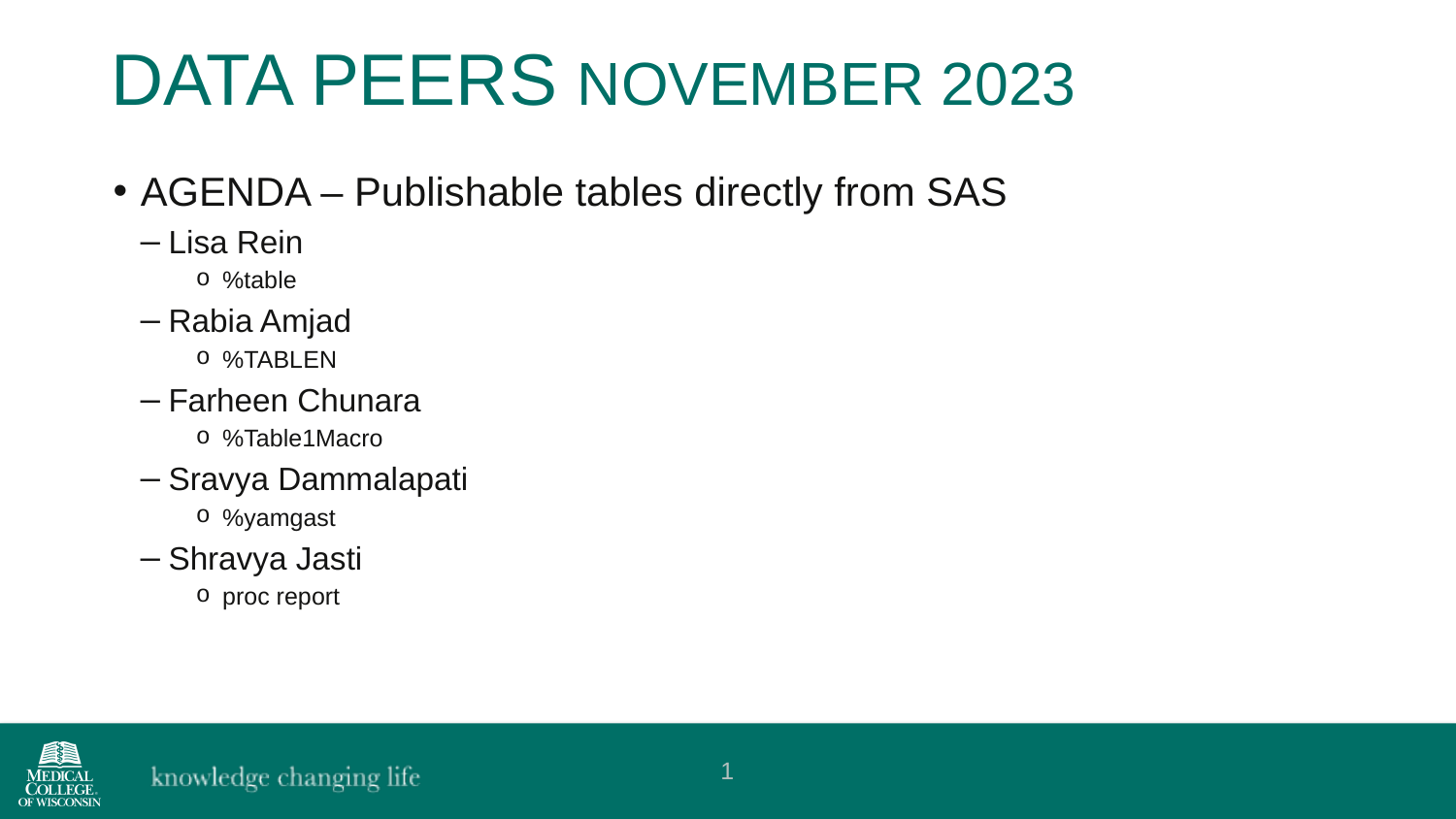

DATA PEERS NOVEMBER 2023
AGENDA – Publishable tables directly from SAS
Lisa Rein
%table
Rabia Amjad
%TABLEN
Farheen Chunara
%Table1Macro
Sravya Dammalapati
%yamgast
Shravya Jasti
proc report
1